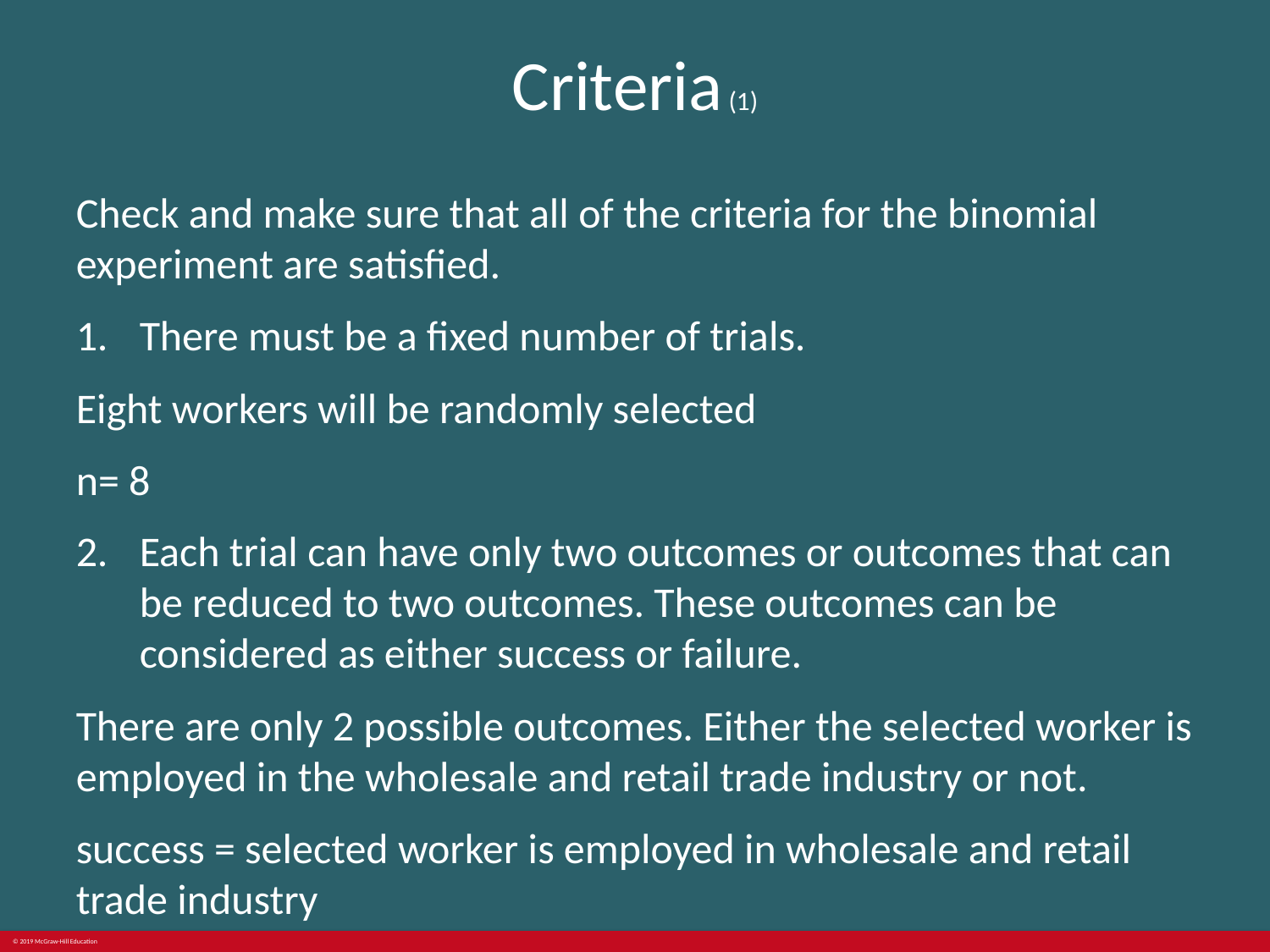

# Criteria (1)
Check and make sure that all of the criteria for the binomial experiment are satisfied.
There must be a fixed number of trials.
Eight workers will be randomly selected
n= 8
Each trial can have only two outcomes or outcomes that can be reduced to two outcomes. These outcomes can be considered as either success or failure.
There are only 2 possible outcomes. Either the selected worker is employed in the wholesale and retail trade industry or not.
success = selected worker is employed in wholesale and retail trade industry